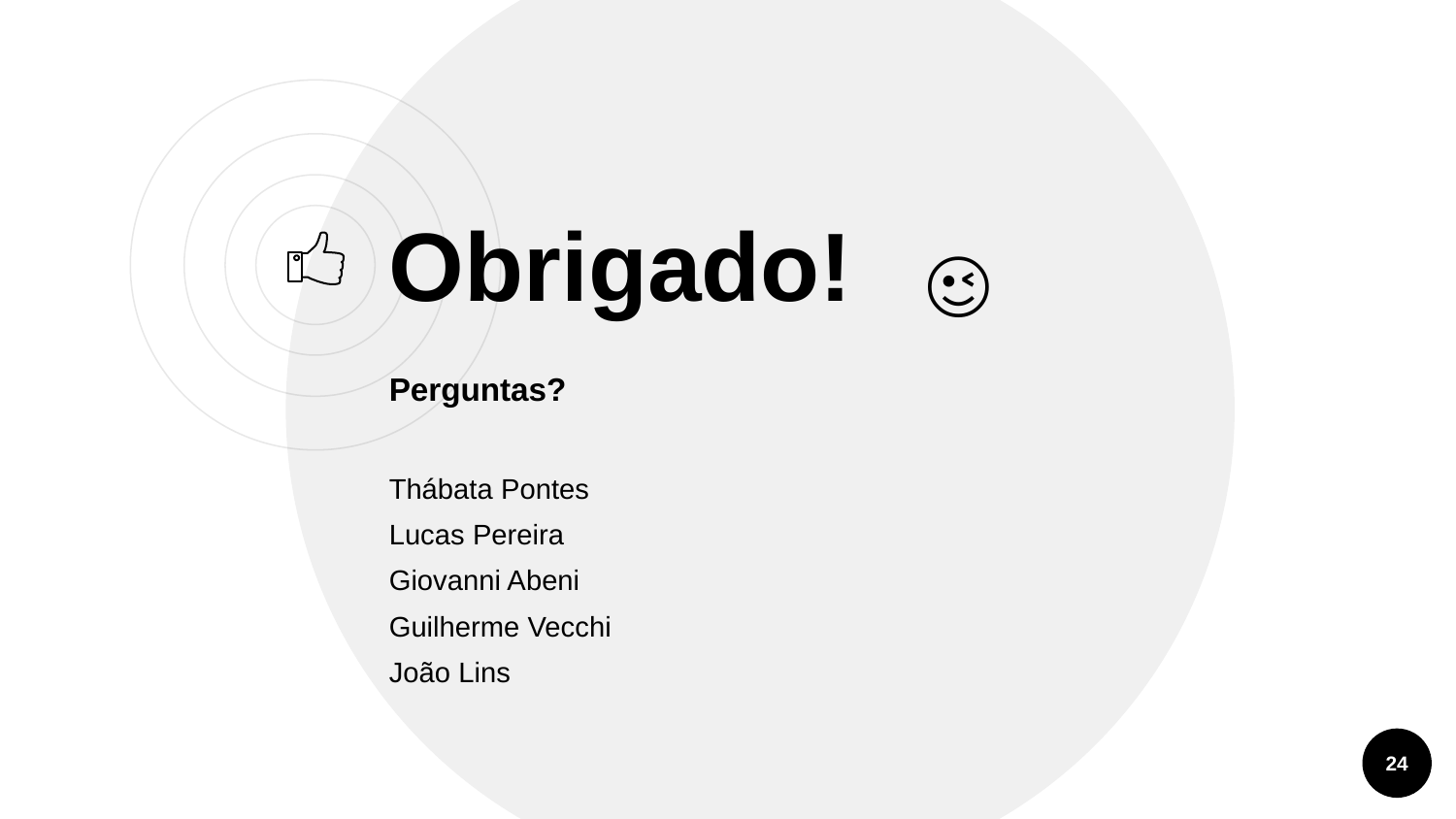

Obrigado!
😉

Perguntas?

Thábata Pontes
Lucas Pereira
Giovanni Abeni
Guilherme Vecchi
João Lins

24